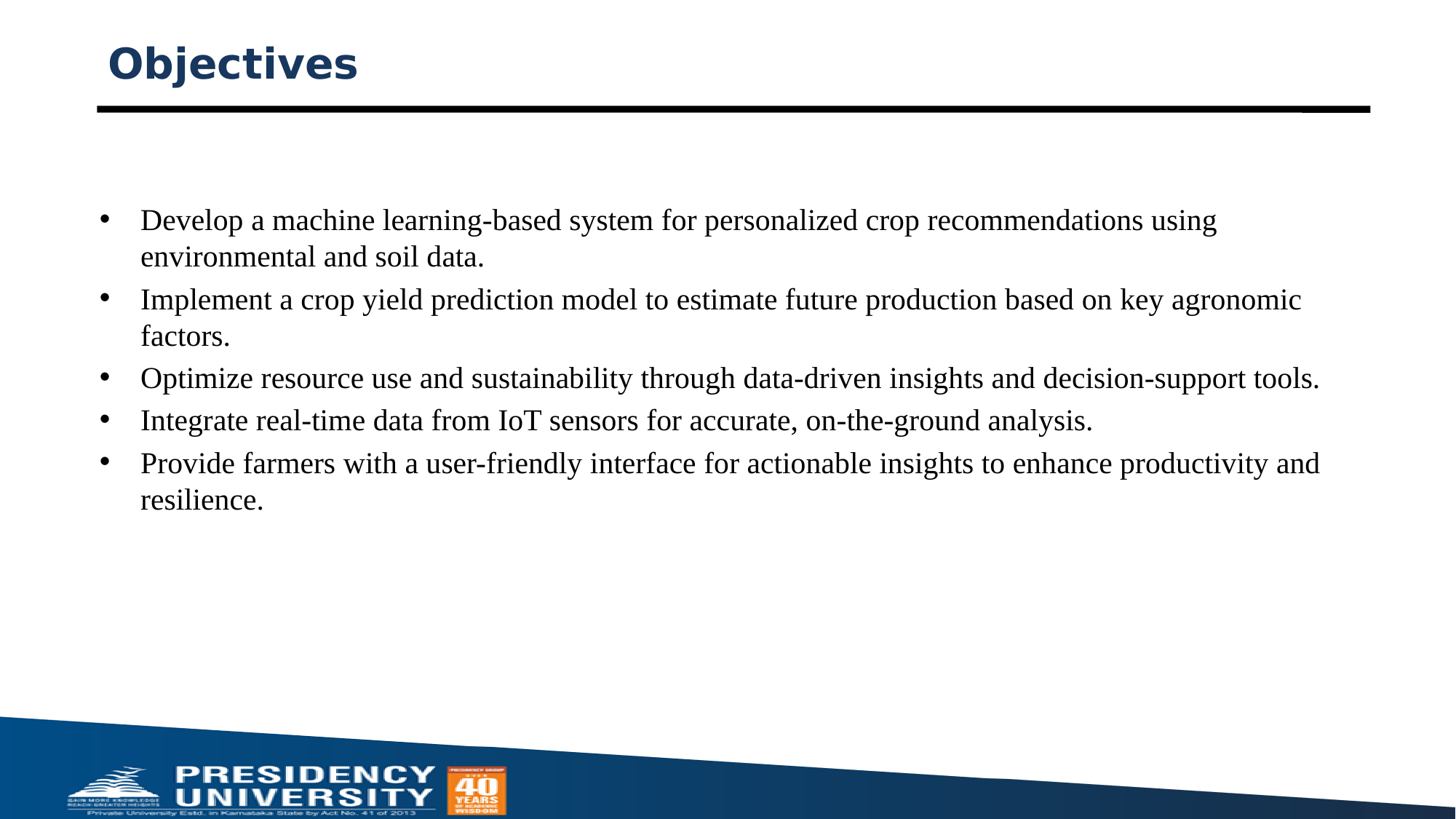

# Objectives

Develop a machine learning-based system for personalized crop recommendations using environmental and soil data.
Implement a crop yield prediction model to estimate future production based on key agronomic factors.
Optimize resource use and sustainability through data-driven insights and decision-support tools.
Integrate real-time data from IoT sensors for accurate, on-the-ground analysis.
Provide farmers with a user-friendly interface for actionable insights to enhance productivity and resilience.